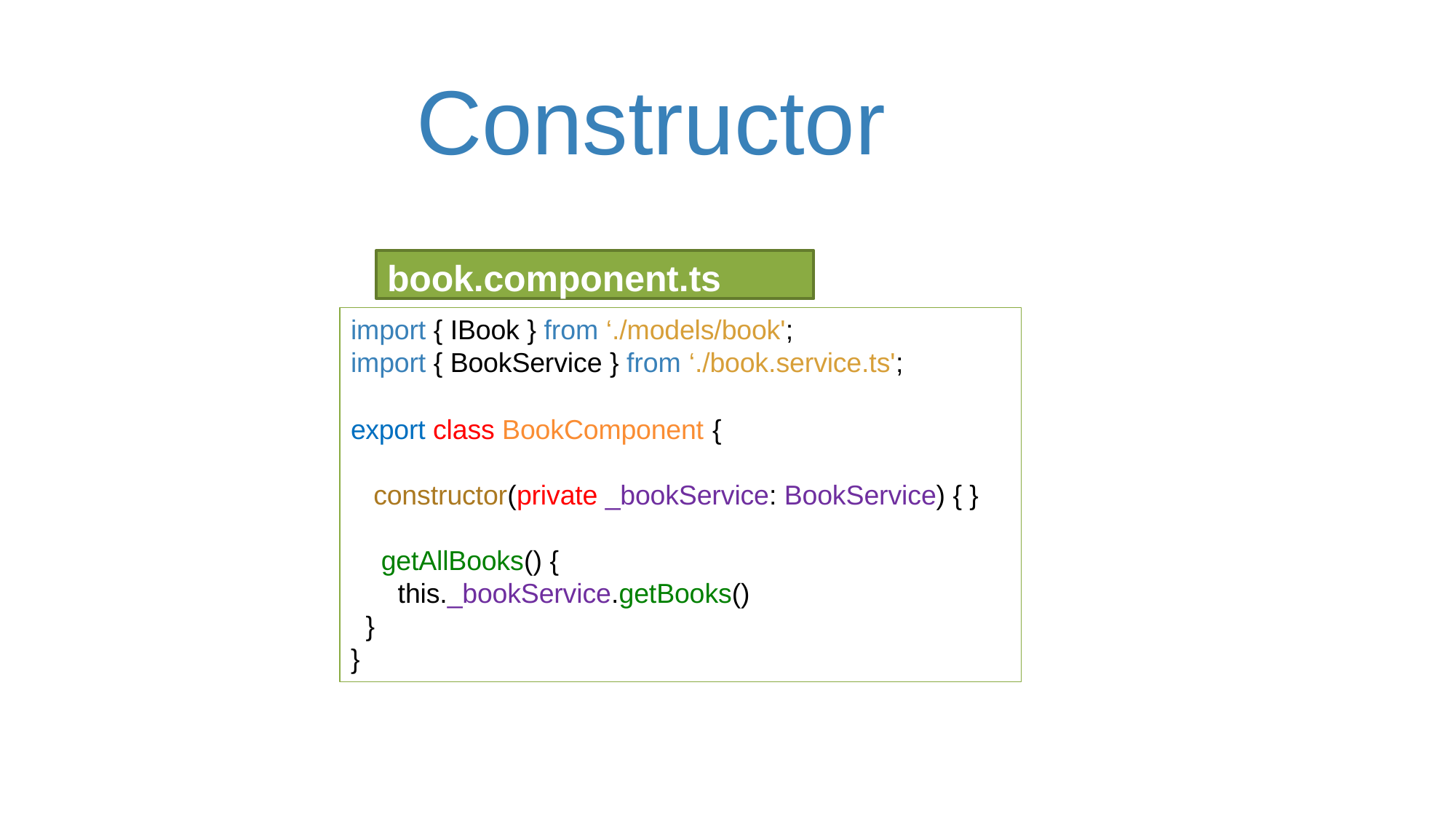

# Constructor
book.component.ts

import { IBook } from ‘./models/book';
import { BookService } from ‘./book.service.ts';

export class BookComponent {
constructor(private _bookService: BookService) { }  getAllBooks() {
this._bookService.getBooks()
}
}